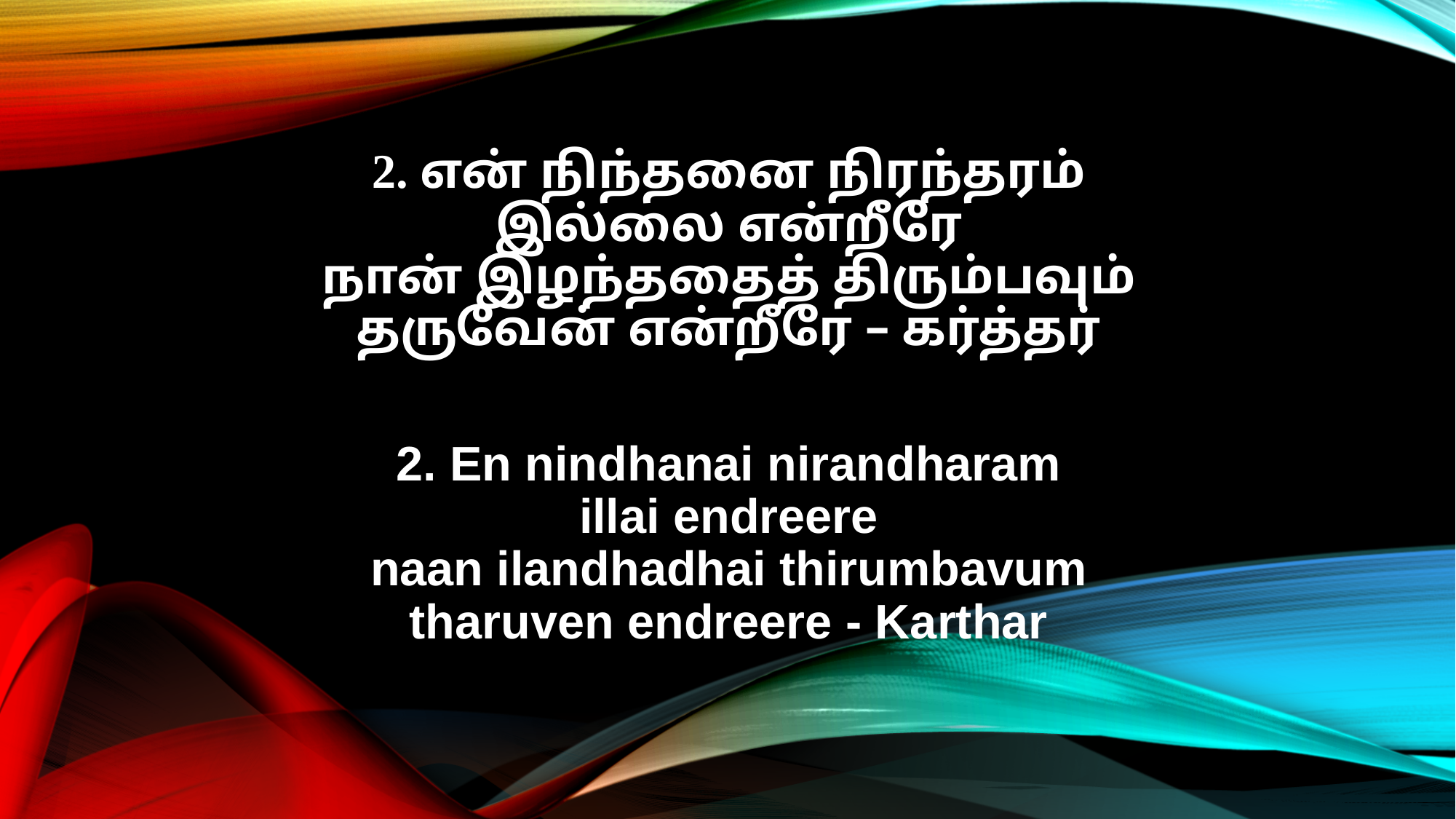

2. என் நிந்தனை நிரந்தரம்
இல்லை என்றீரே
நான் இழந்ததைத் திரும்பவும்
தருவேன் என்றீரே – கர்த்தர்

2. En nindhanai nirandharam
illai endreere
naan ilandhadhai thirumbavum
tharuven endreere - Karthar